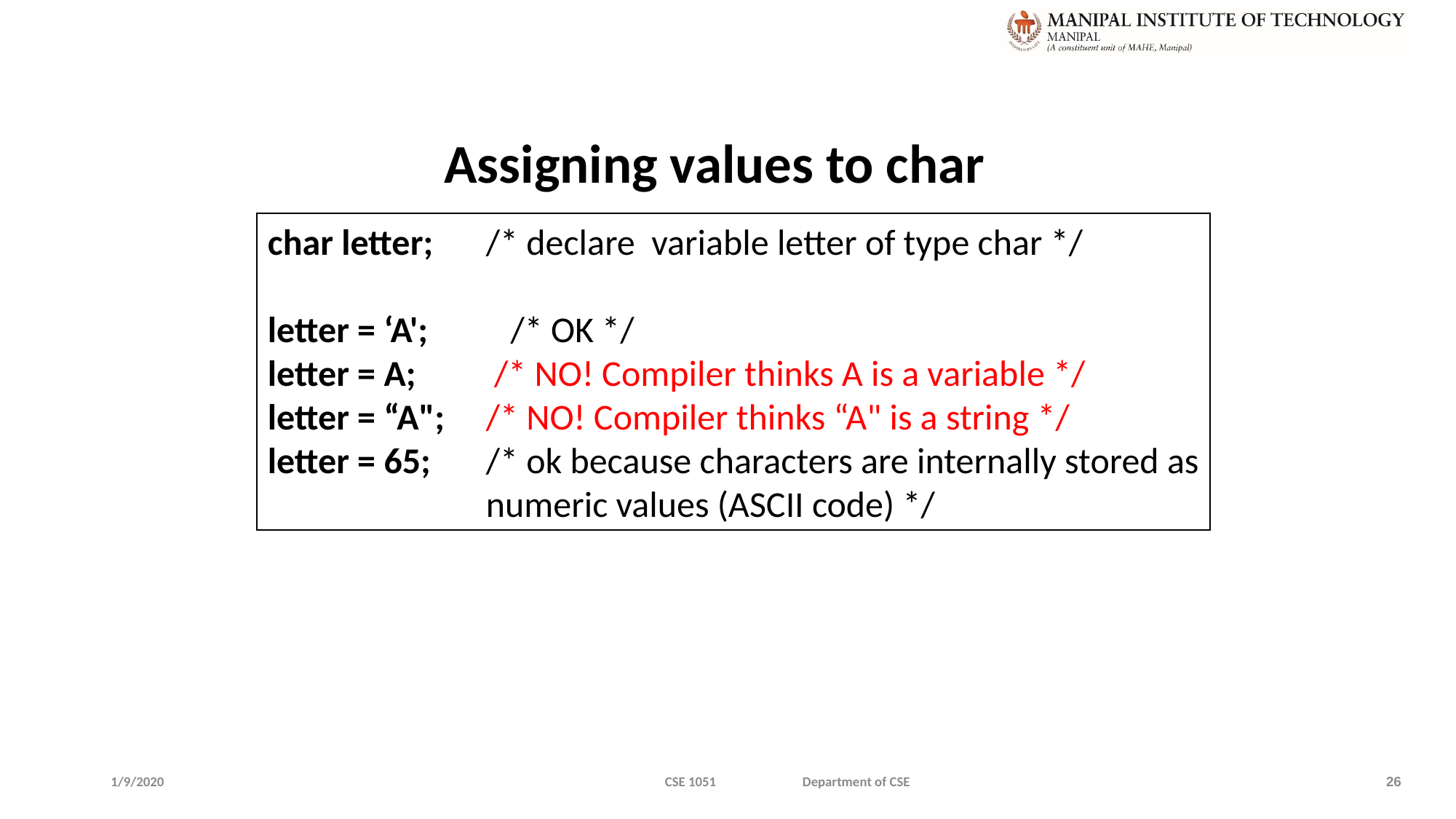

# Assigning values to char
char letter;  	/* declare  variable letter of type char */

letter = ‘A';	   /* OK */
letter = A;    	 /* NO! Compiler thinks A is a variable */
letter = “A";   	/* NO! Compiler thinks “A" is a string */
letter = 65;    	/* ok because characters are internally stored as 		numeric values (ASCII code) */
1/9/2020
CSE 1051                            Department of CSE
26